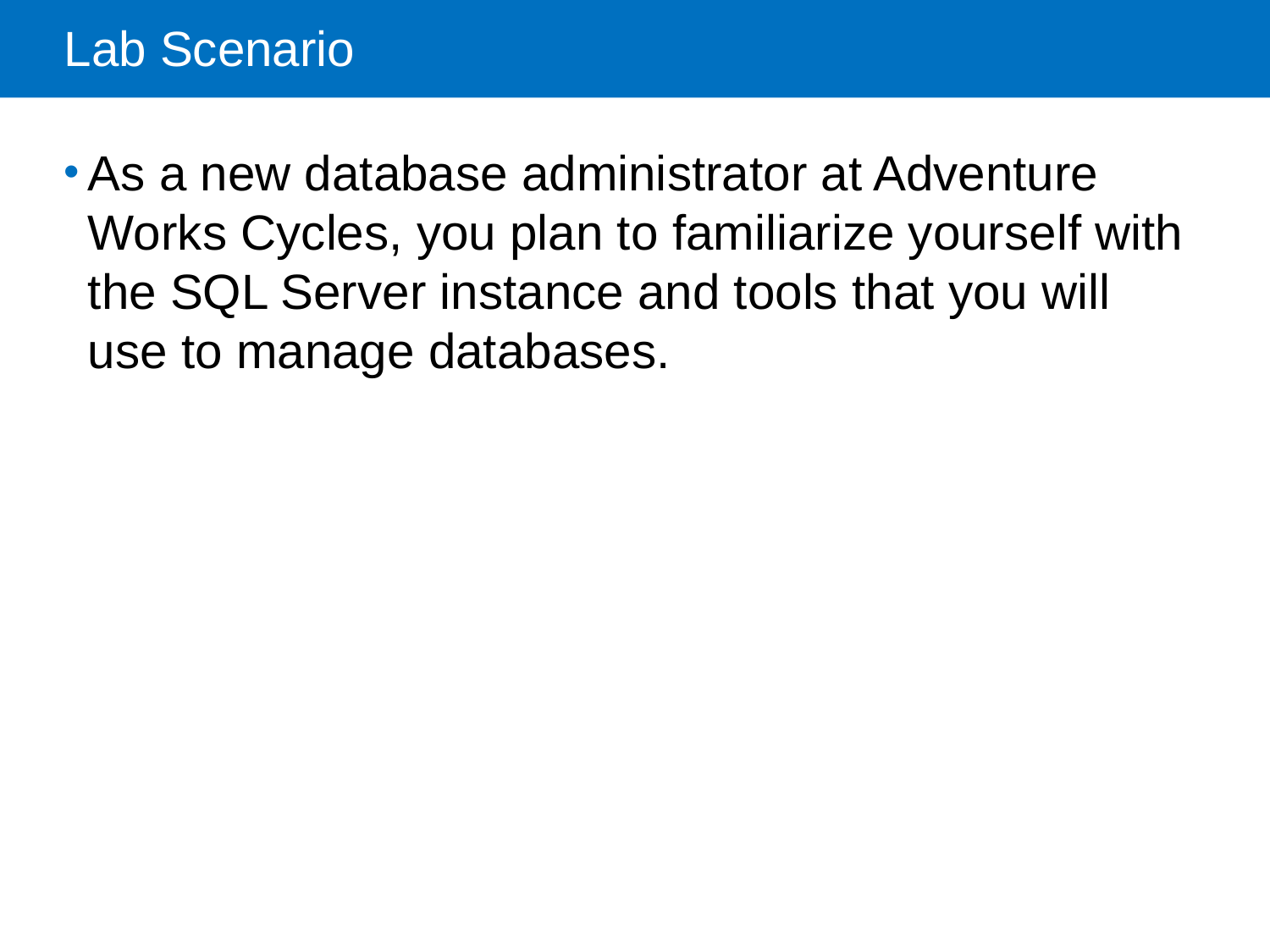

# Lab Scenario
As a new database administrator at Adventure Works Cycles, you plan to familiarize yourself with the SQL Server instance and tools that you will use to manage databases.